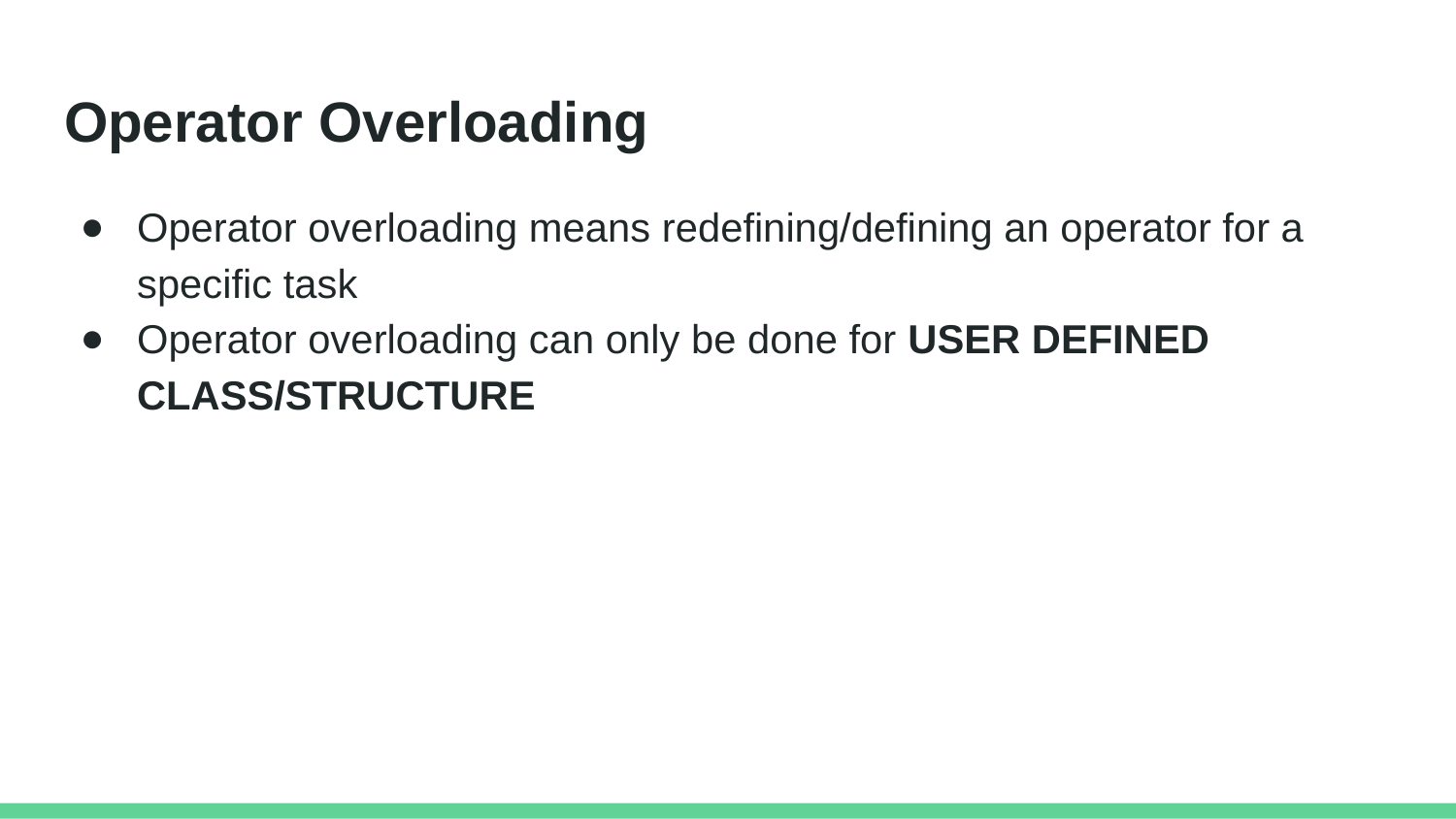

# Operator Overloading
Operator overloading means redefining/defining an operator for a specific task
Operator overloading can only be done for USER DEFINED CLASS/STRUCTURE